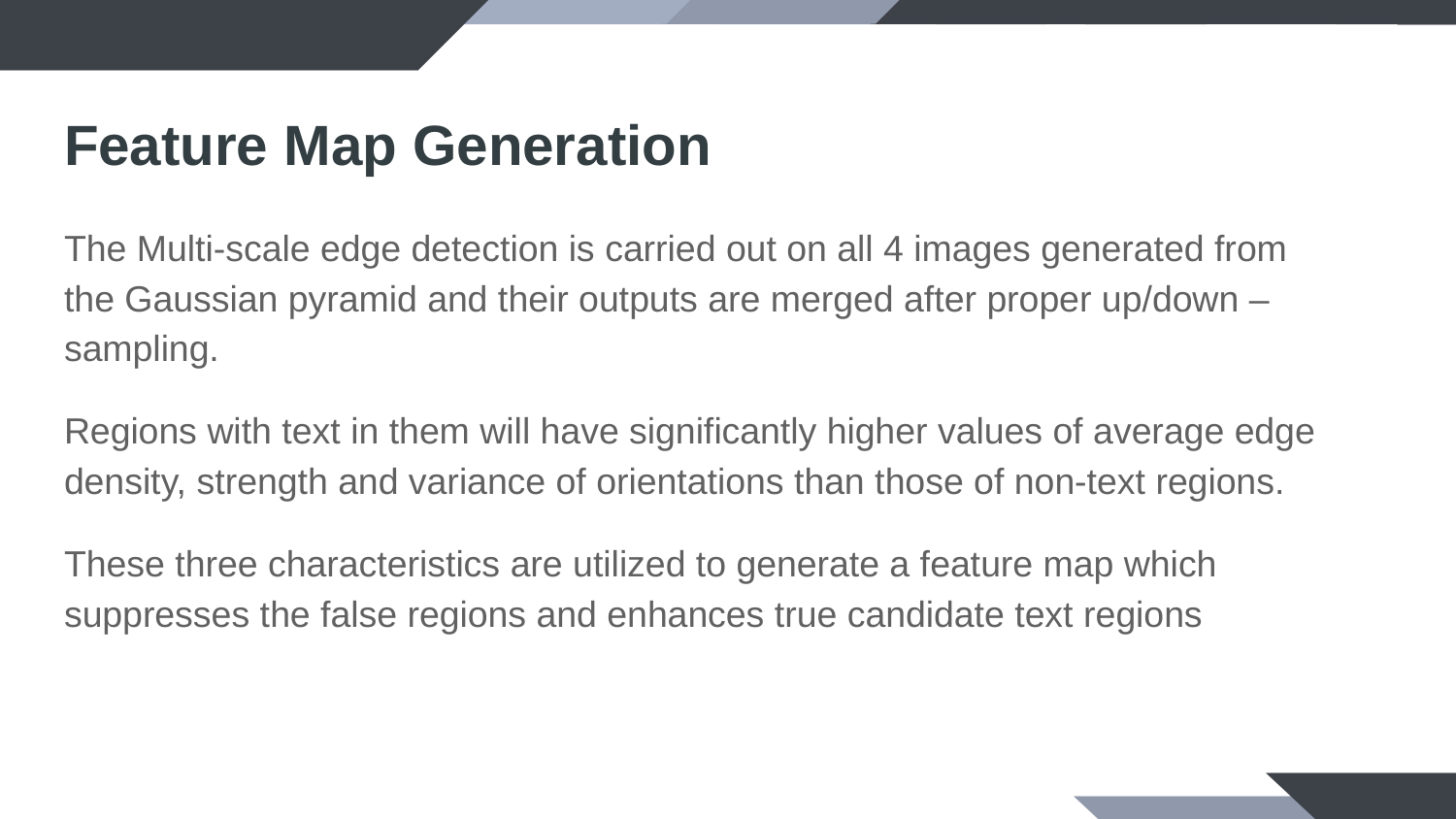

# Feature Map Generation
The Multi-scale edge detection is carried out on all 4 images generated from the Gaussian pyramid and their outputs are merged after proper up/down – sampling.
Regions with text in them will have significantly higher values of average edge density, strength and variance of orientations than those of non-text regions.
These three characteristics are utilized to generate a feature map which suppresses the false regions and enhances true candidate text regions